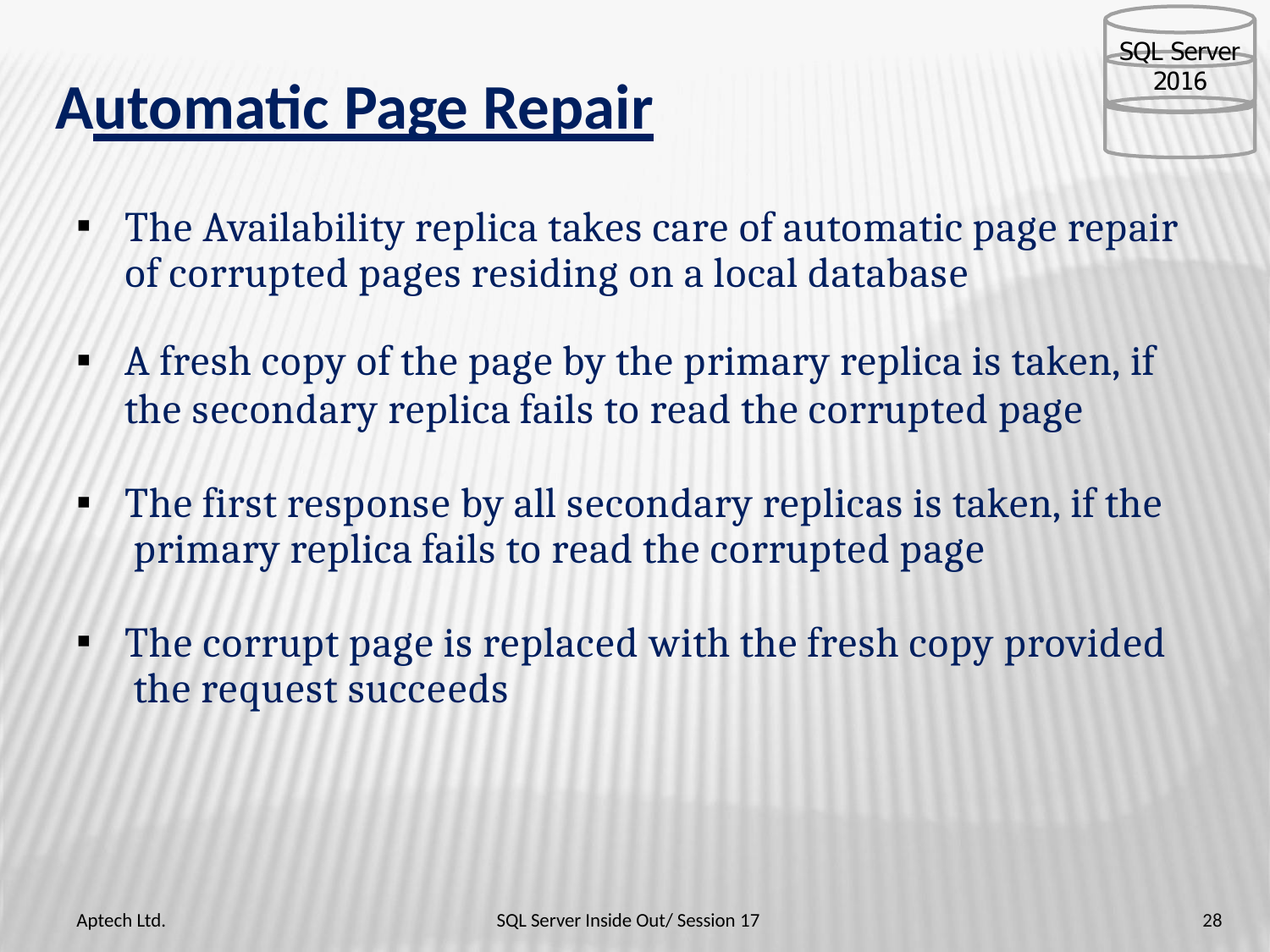

SQL Server

2016
# Automatic Page Repair

The Availability replica takes care of automatic page repair  of corrupted pages residing on a local database
A fresh copy of the page by the primary replica is taken, if
the secondary replica fails to read the corrupted page

The first response by all secondary replicas is taken, if the  primary replica fails to read the corrupted page

The corrupt page is replaced with the fresh copy provided  the request succeeds
Aptech Ltd.
SQL Server Inside Out/ Session 17
28